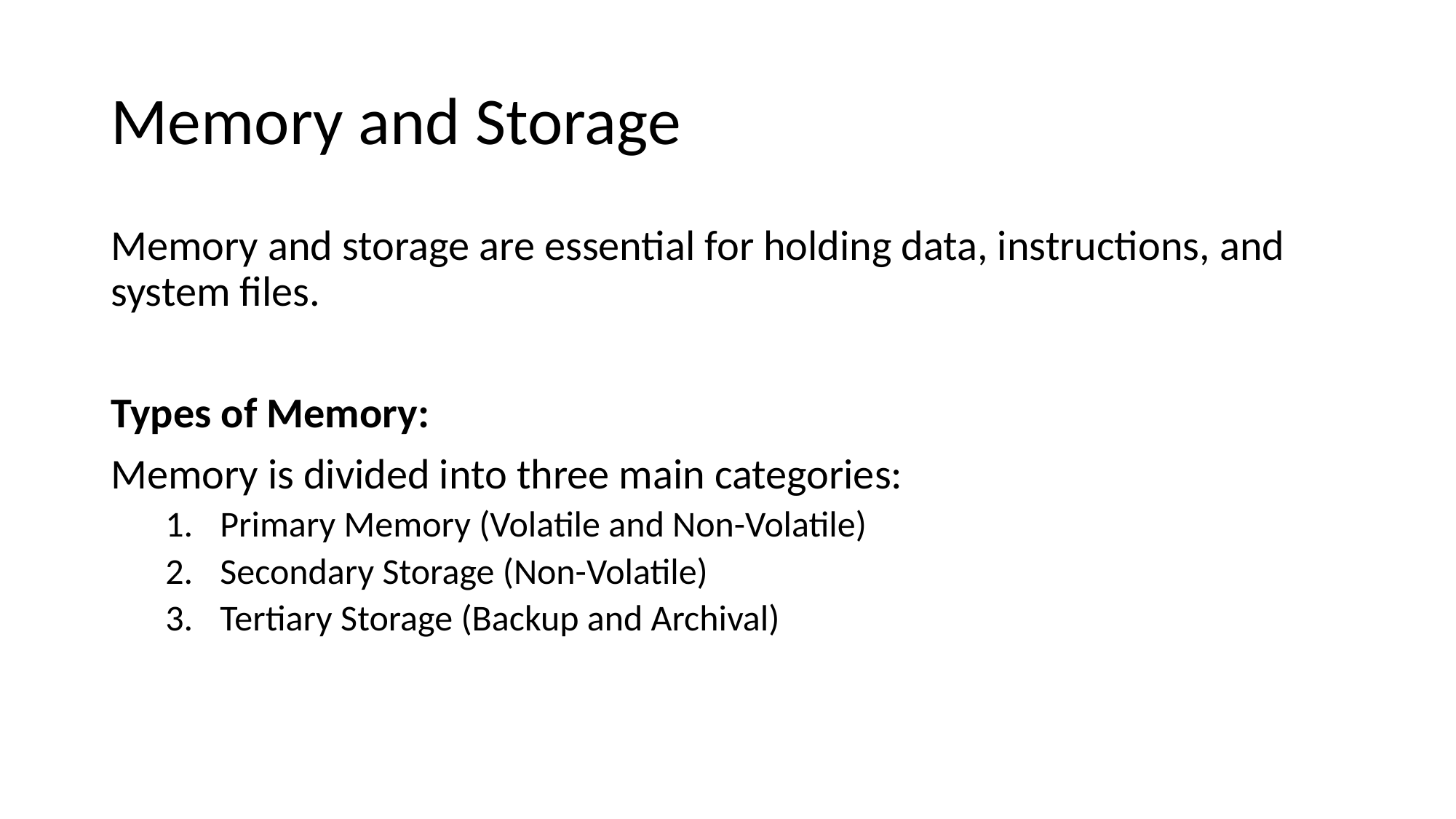

# Memory and Storage
Memory and storage are essential for holding data, instructions, and system files.

Types of Memory:
Memory is divided into three main categories:
Primary Memory (Volatile and Non-Volatile)
Secondary Storage (Non-Volatile)
Tertiary Storage (Backup and Archival)